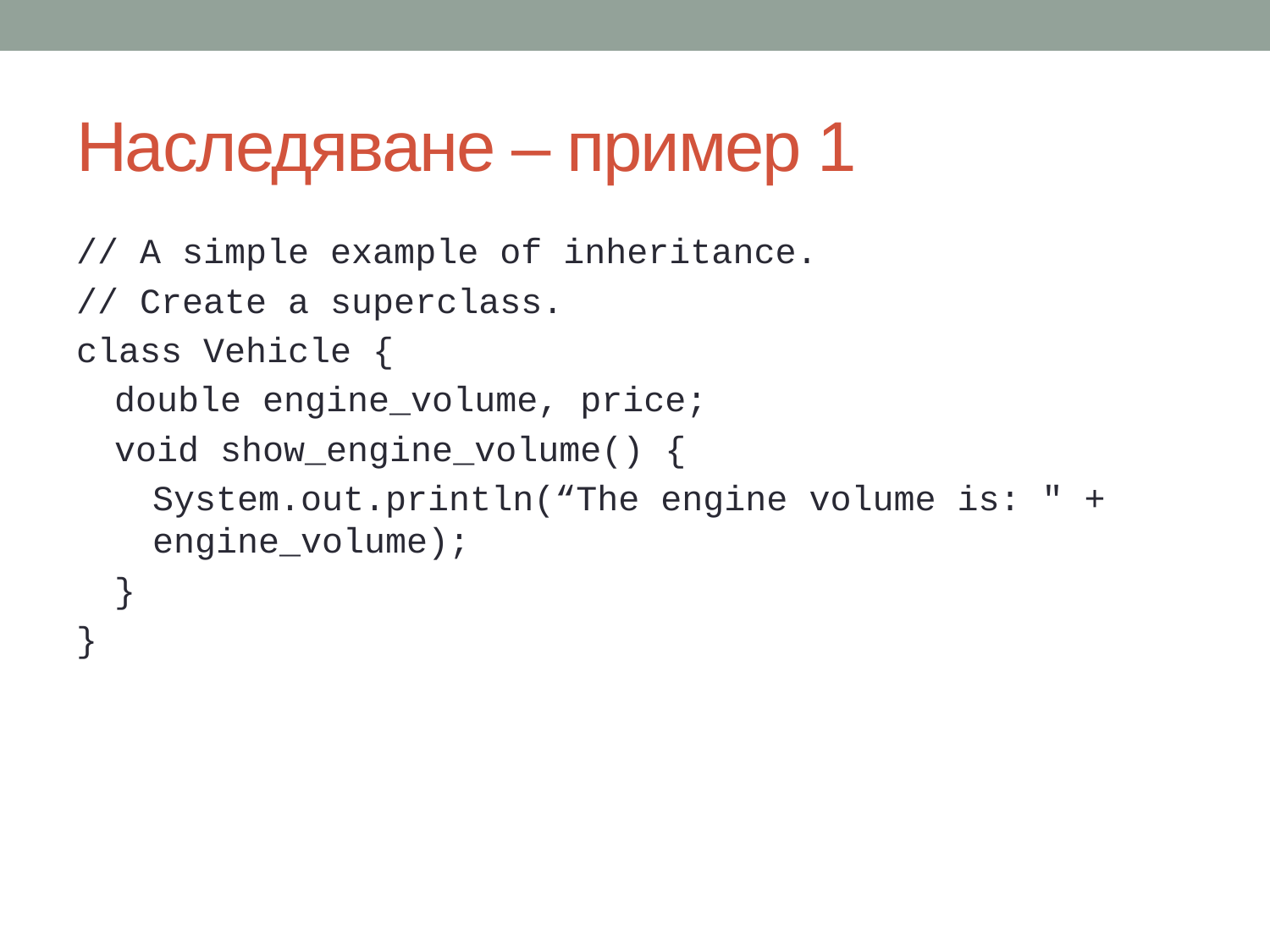

# Наследяване – пример 1
// A simple example of inheritance.
// Create a superclass.
class Vehicle {
double engine_volume, price;
void show_engine_volume() {
System.out.println(“The engine volume is: " + engine_volume);
}
}